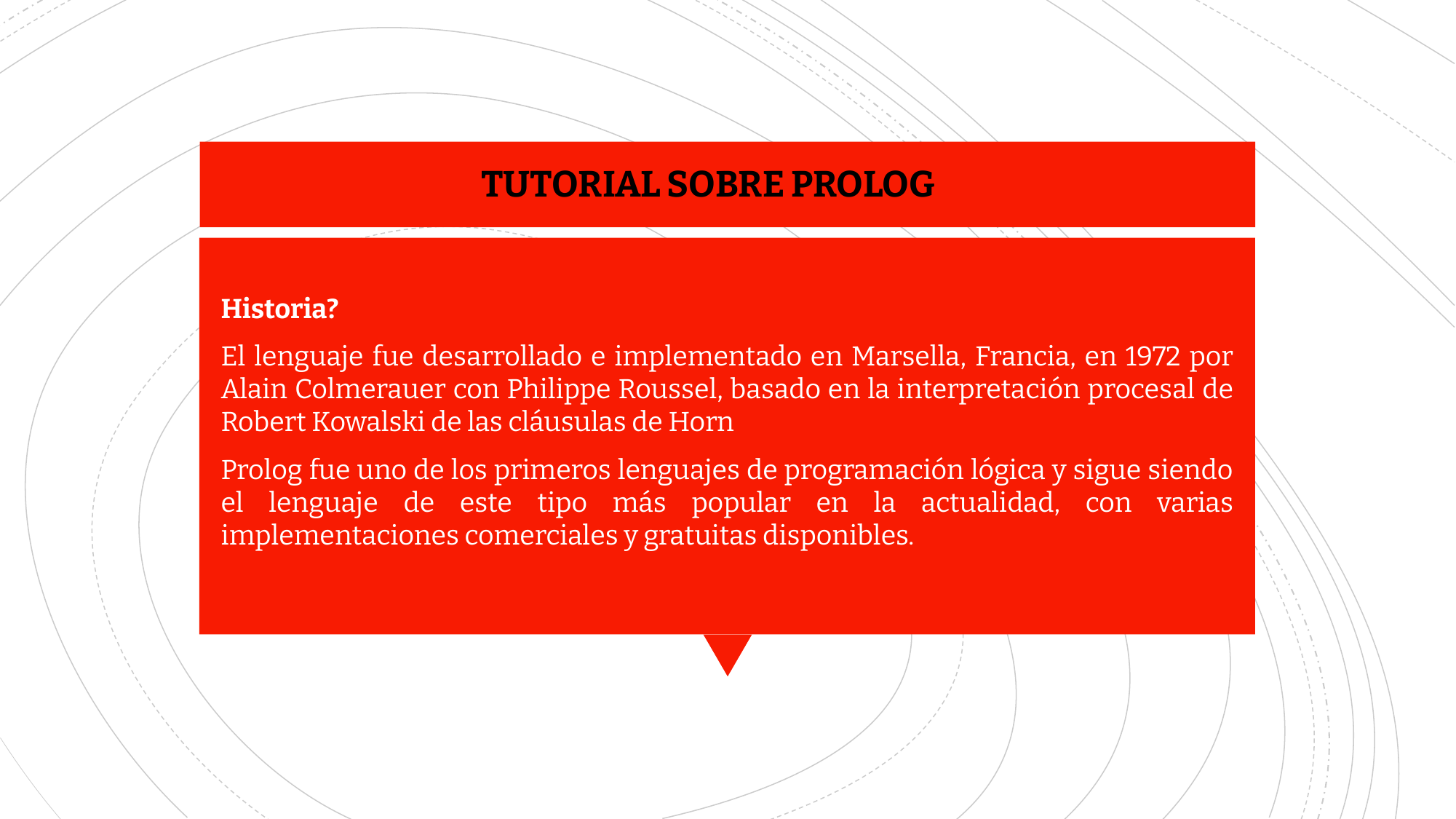

TUTORIAL SOBRE PROLOG

Historia?
El lenguaje fue desarrollado e implementado en Marsella, Francia, en 1972 por Alain Colmerauer con Philippe Roussel, basado en la interpretación procesal de Robert Kowalski de las cláusulas de Horn
Prolog fue uno de los primeros lenguajes de programación lógica y sigue siendo el lenguaje de este tipo más popular en la actualidad, con varias implementaciones comerciales y gratuitas disponibles.